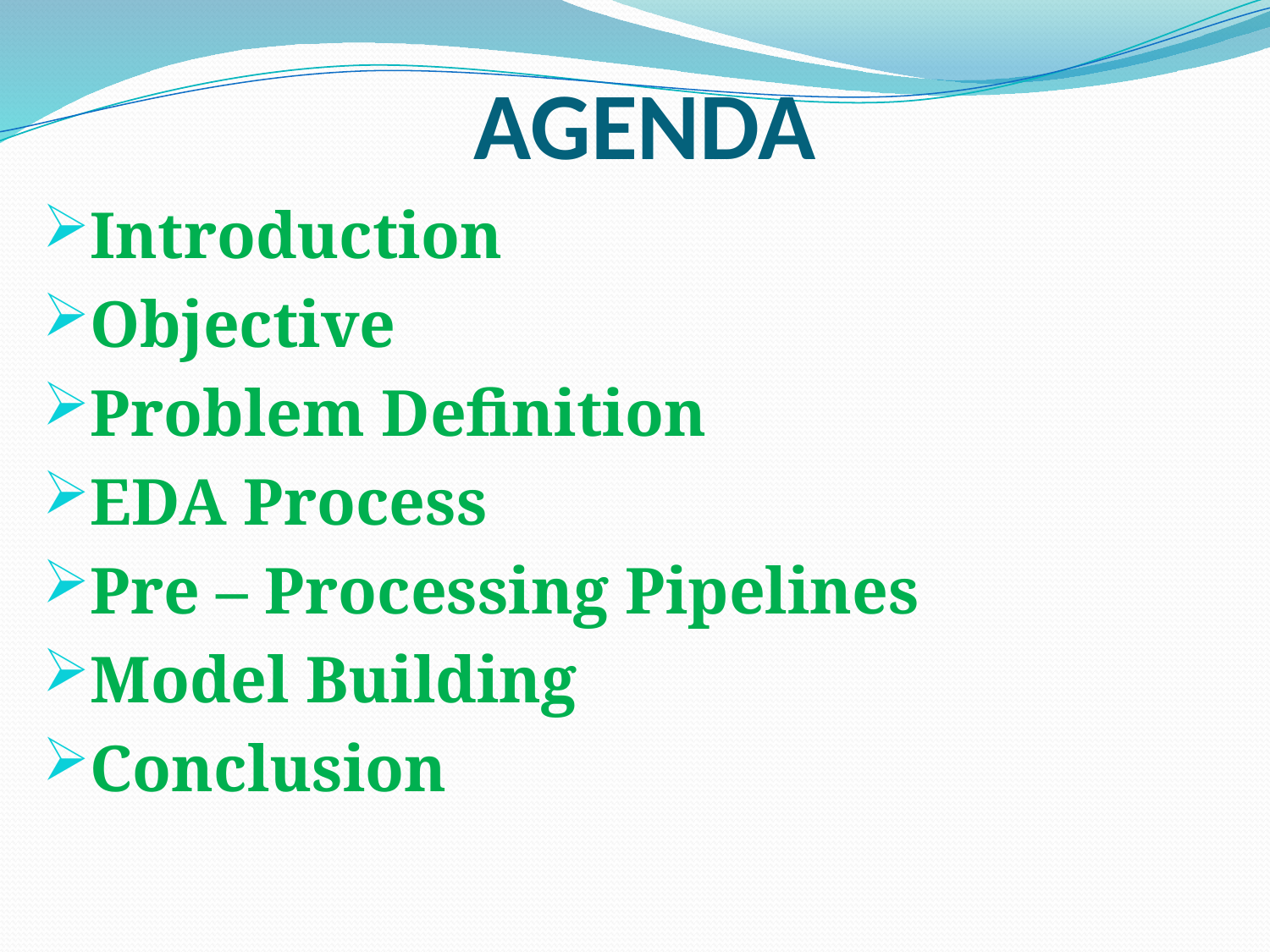

# AGENDA
Introduction
Objective
Problem Definition
EDA Process
Pre – Processing Pipelines
Model Building
Conclusion